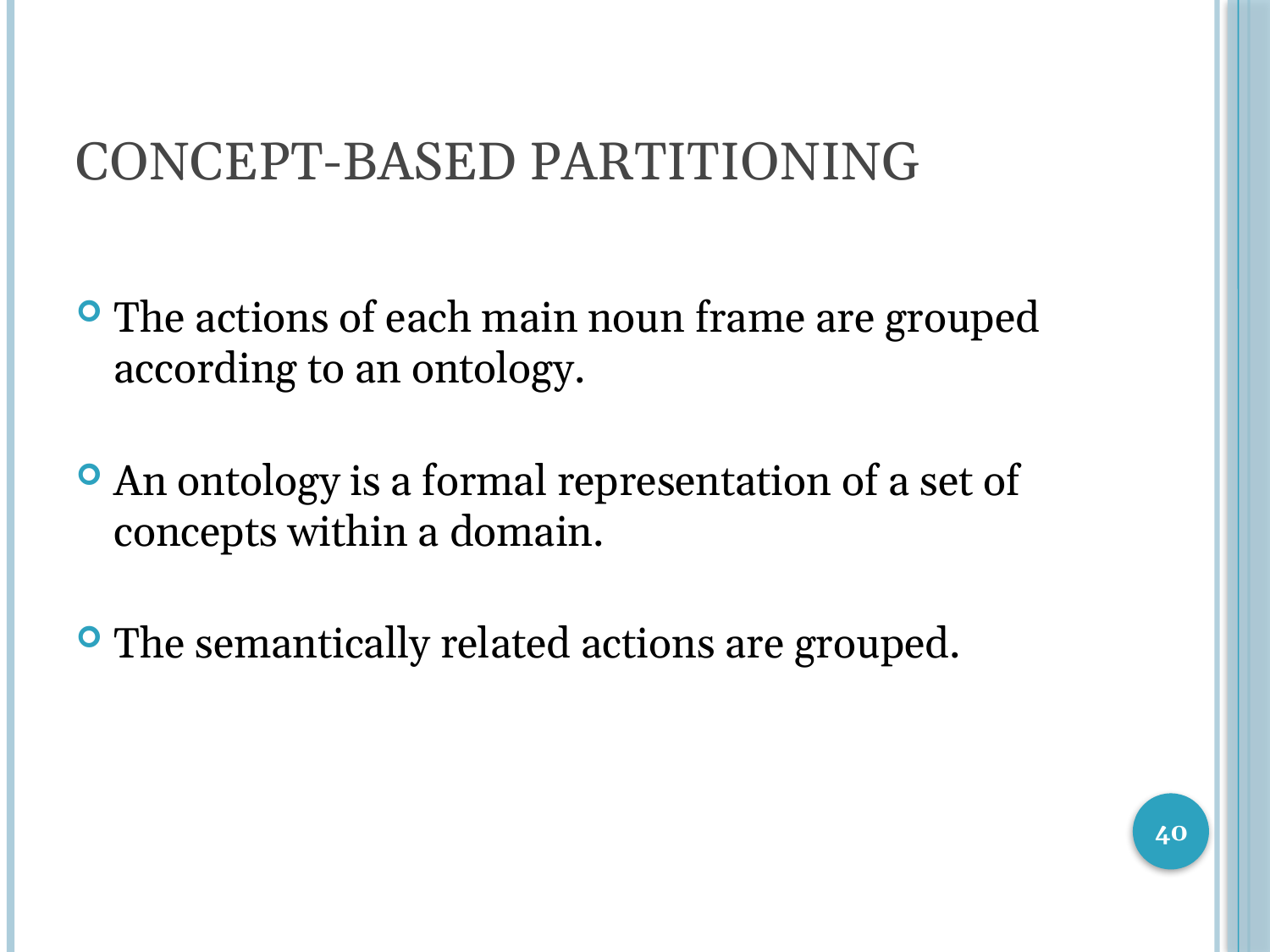

# Concept-Based Partitioning

The actions of each main noun frame are grouped according to an ontology.
An ontology is a formal representation of a set of concepts within a domain.
The semantically related actions are grouped.
40